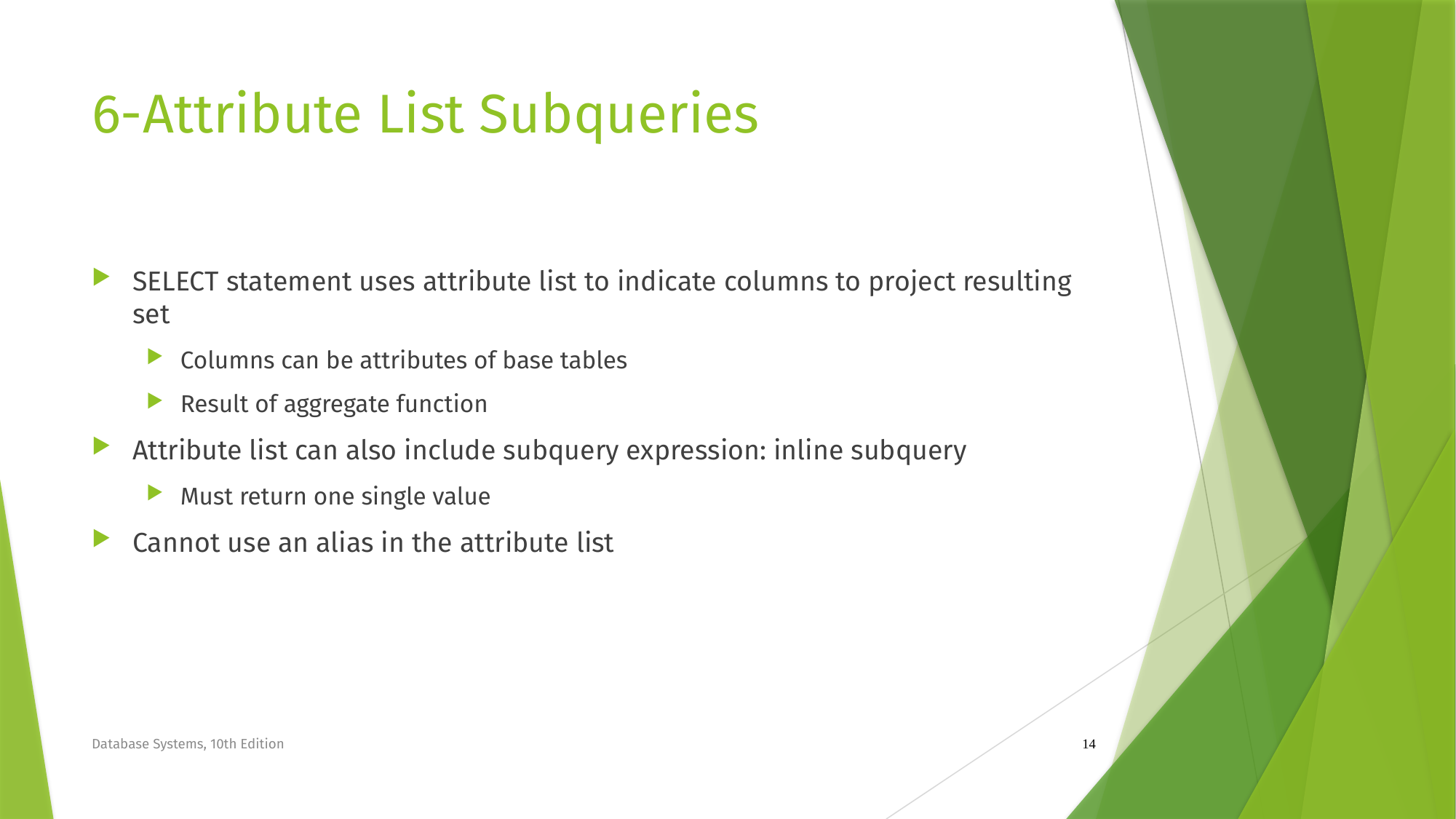

# 6-Attribute List Subqueries
SELECT statement uses attribute list to indicate columns to project resulting set
Columns can be attributes of base tables
Result of aggregate function
Attribute list can also include subquery expression: inline subquery
Must return one single value
Cannot use an alias in the attribute list
14
Database Systems, 10th Edition